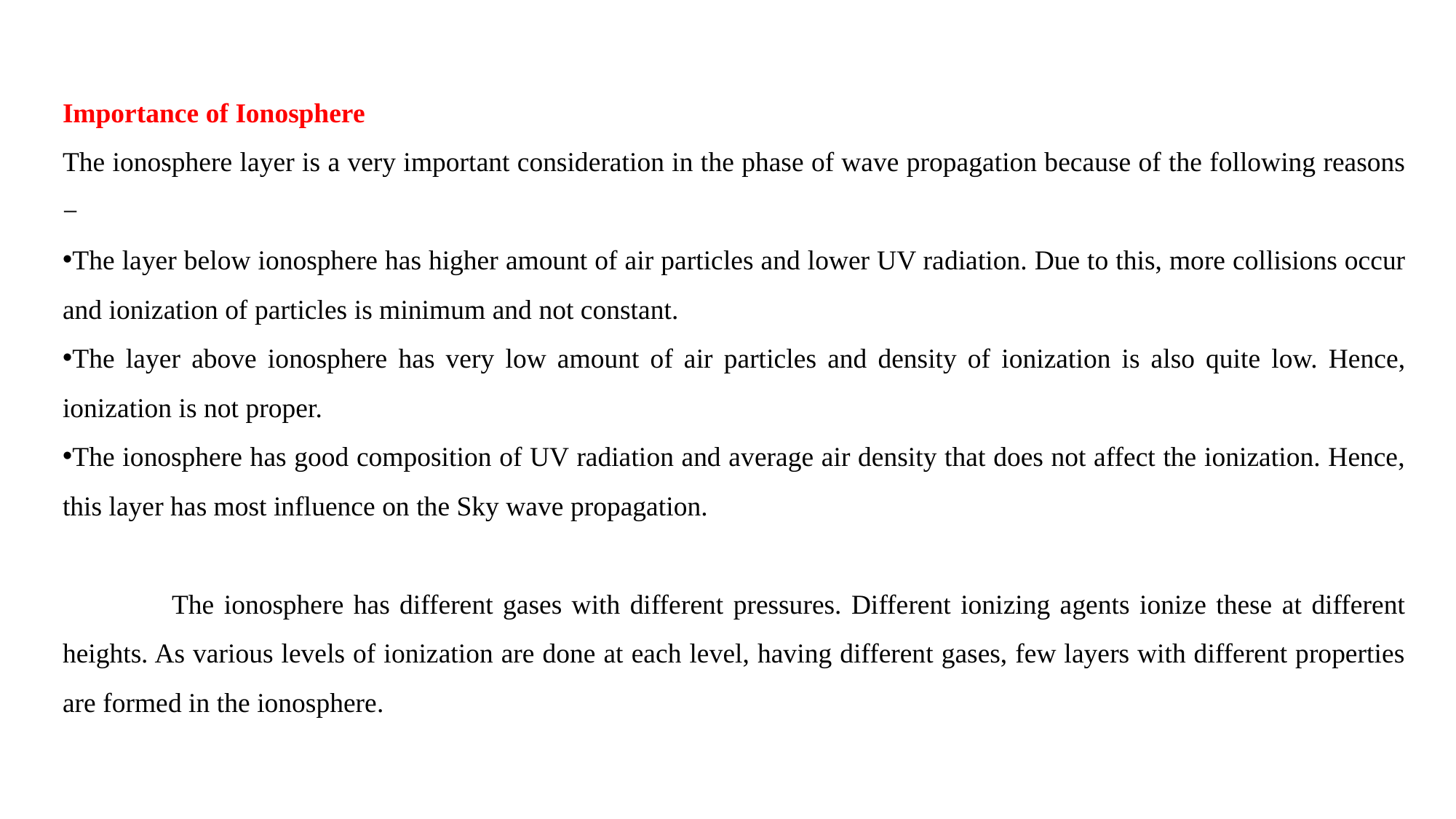

Importance of Ionosphere
The ionosphere layer is a very important consideration in the phase of wave propagation because of the following reasons −
The layer below ionosphere has higher amount of air particles and lower UV radiation. Due to this, more collisions occur and ionization of particles is minimum and not constant.
The layer above ionosphere has very low amount of air particles and density of ionization is also quite low. Hence, ionization is not proper.
The ionosphere has good composition of UV radiation and average air density that does not affect the ionization. Hence, this layer has most influence on the Sky wave propagation.

	The ionosphere has different gases with different pressures. Different ionizing agents ionize these at different heights. As various levels of ionization are done at each level, having different gases, few layers with different properties are formed in the ionosphere.